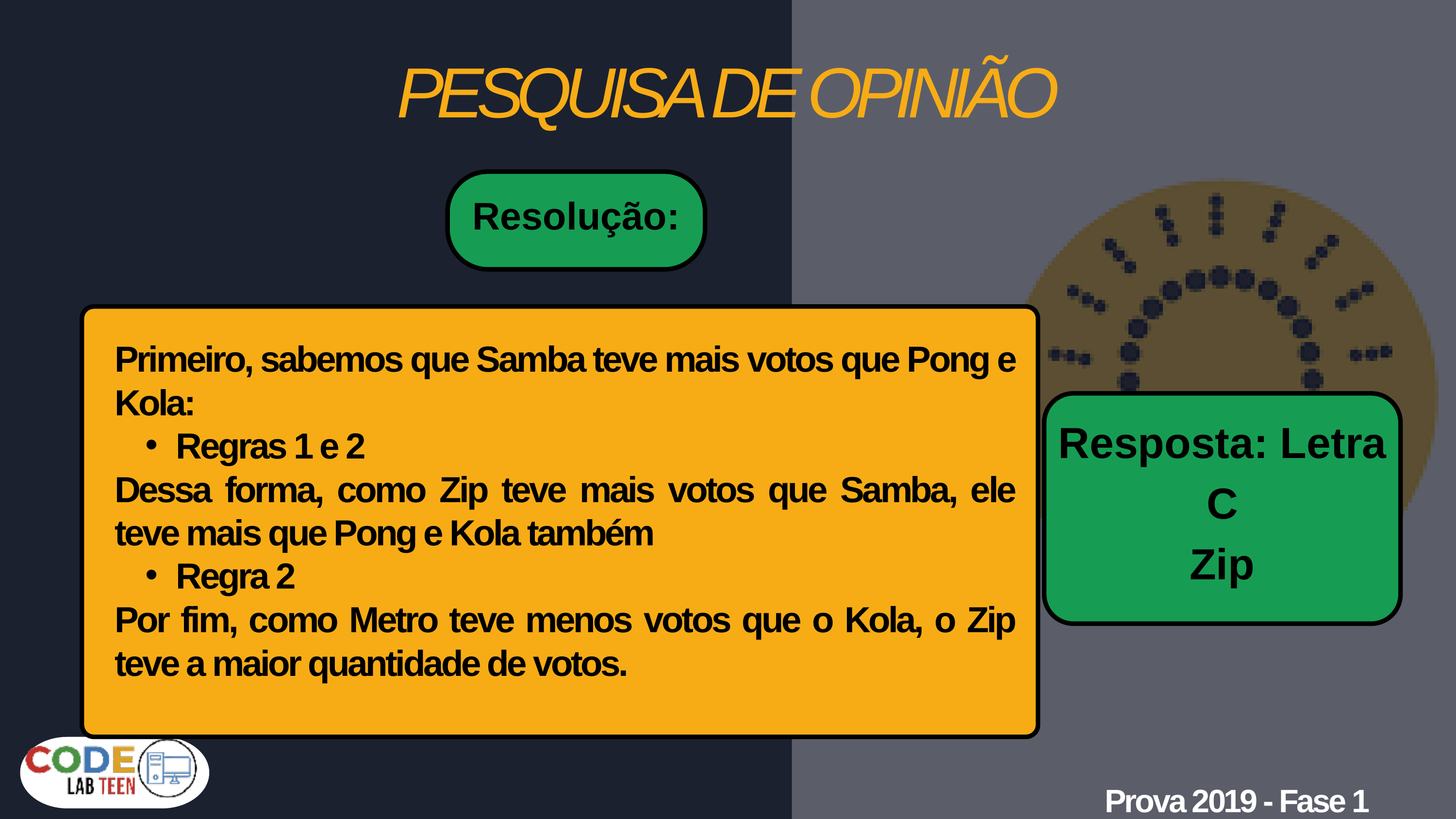

PESQUISA DE OPINIÃO

Resolução:

Primeiro, sabemos que Samba teve mais votos que Pong e Kola:
Regras 1 e 2
Dessa forma, como Zip teve mais votos que Samba, ele teve mais que Pong e Kola também
Regra 2
Por fim, como Metro teve menos votos que o Kola, o Zip teve a maior quantidade de votos.

Resposta: Letra C
Zip

Prova 2019 - Fase 1